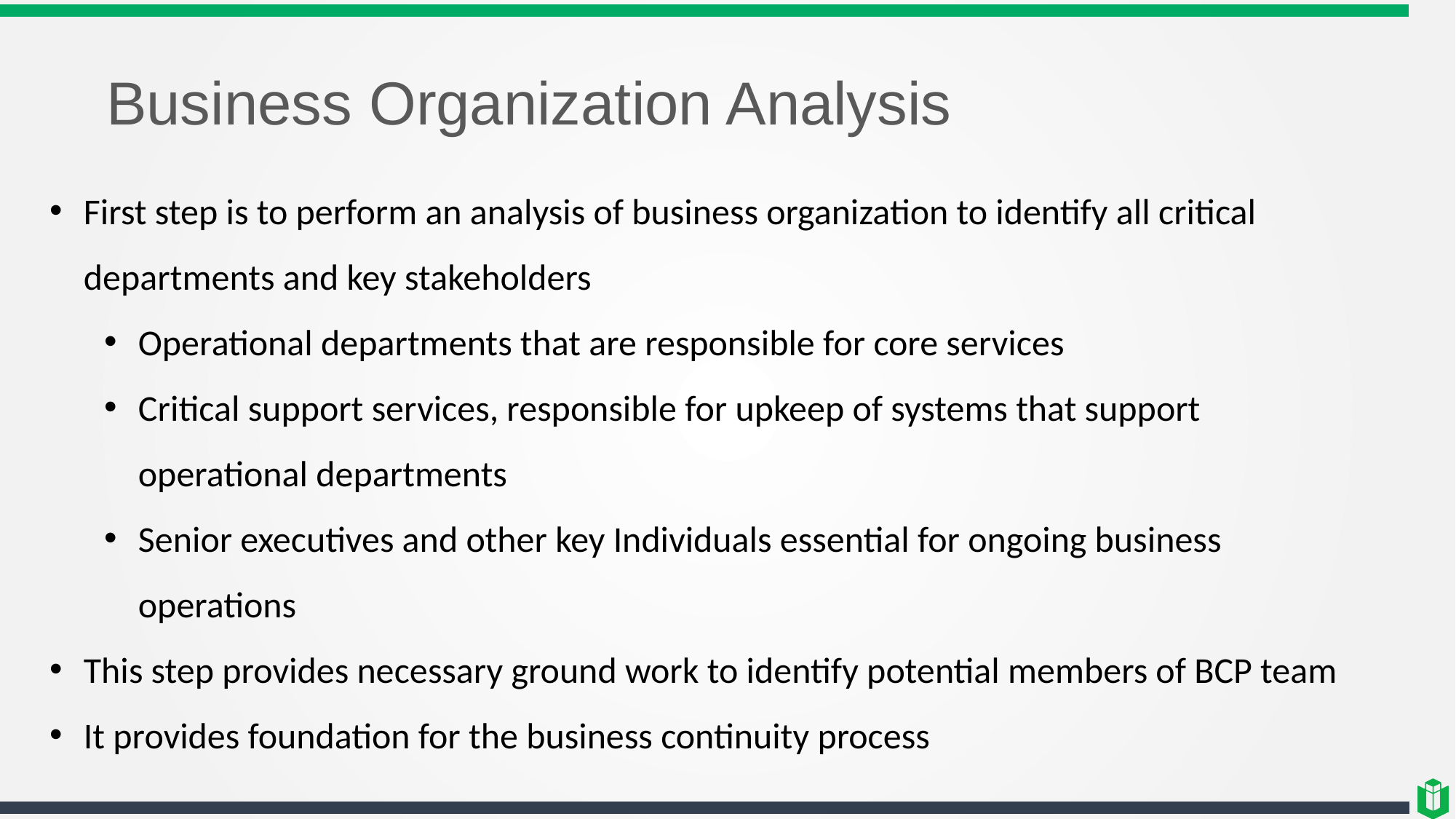

# Business Organization Analysis
First step is to perform an analysis of business organization to identify all critical departments and key stakeholders
Operational departments that are responsible for core services
Critical support services, responsible for upkeep of systems that support operational departments
Senior executives and other key Individuals essential for ongoing business operations
This step provides necessary ground work to identify potential members of BCP team
It provides foundation for the business continuity process